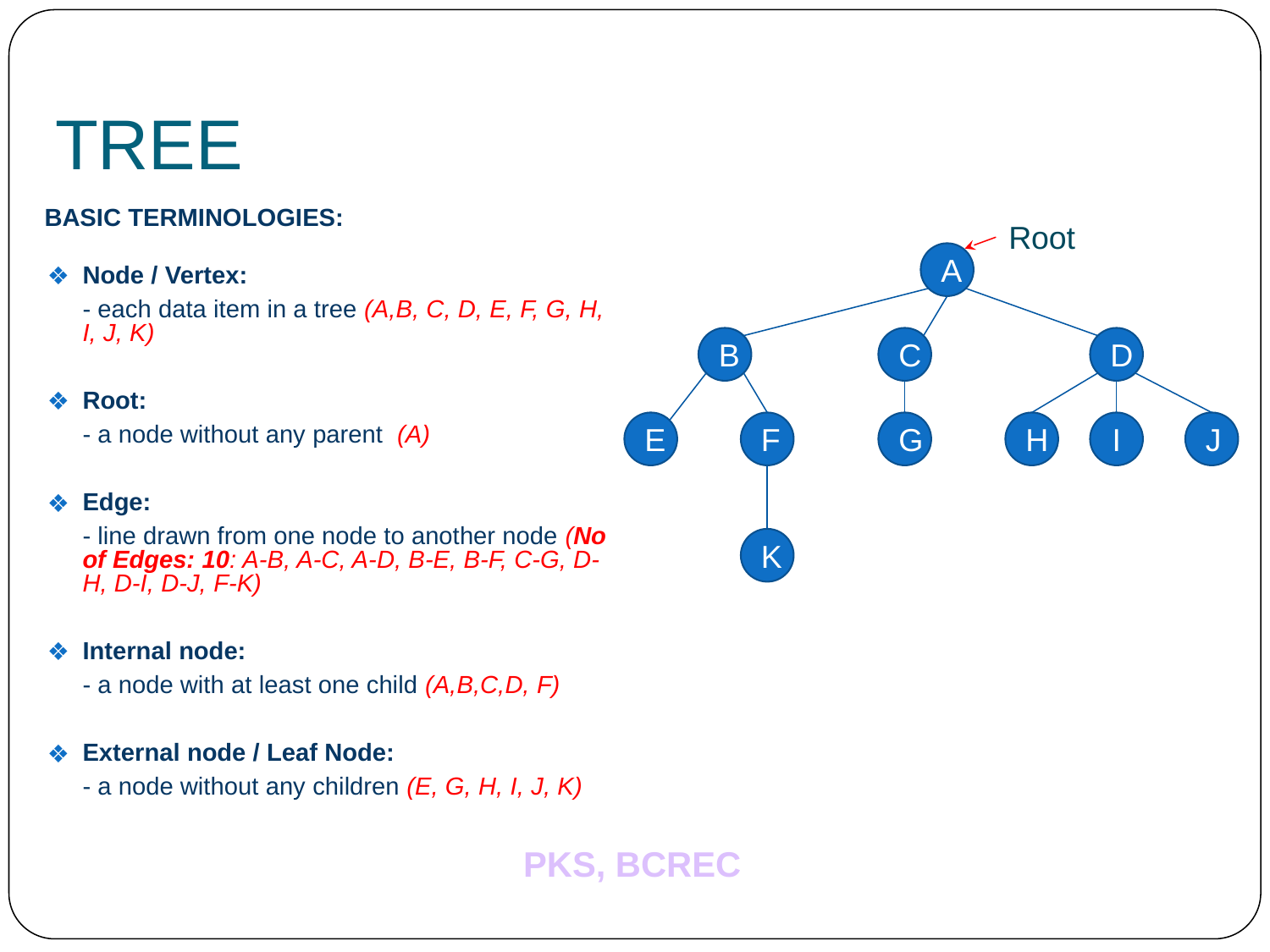

# TREE
BASIC TERMINOLOGIES:

Node / Vertex:
	- each data item in a tree (A,B, C, D, E, F, G, H, I, J, K)

Root:
	- a node without any parent  (A)

Edge:
	- line drawn from one node to another node (No of Edges: 10: A-B, A-C, A-D, B-E, B-F, C-G, D-H, D-I, D-J, F-K)

Internal node:
	- a node with at least one child (A,B,C,D, F)

External node / Leaf Node:
	- a node without any children (E, G, H, I, J, K)

Root
A
B
C
D
E
F
G
H
I
J
K